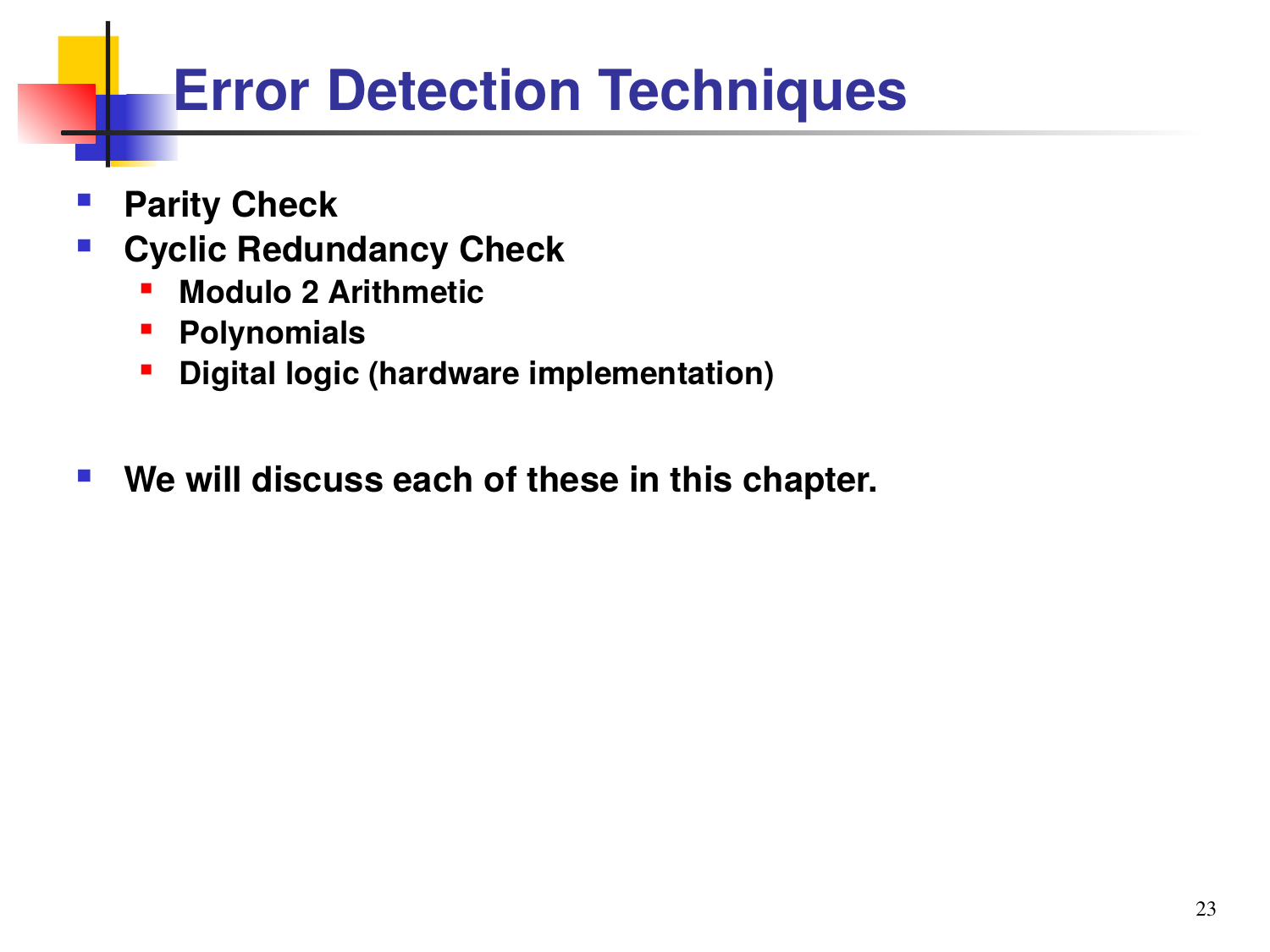

# Error Detection Techniques
Parity Check
Cyclic Redundancy Check
Modulo 2 Arithmetic
Polynomials
Digital logic (hardware implementation)

We will discuss each of these in this chapter.
23